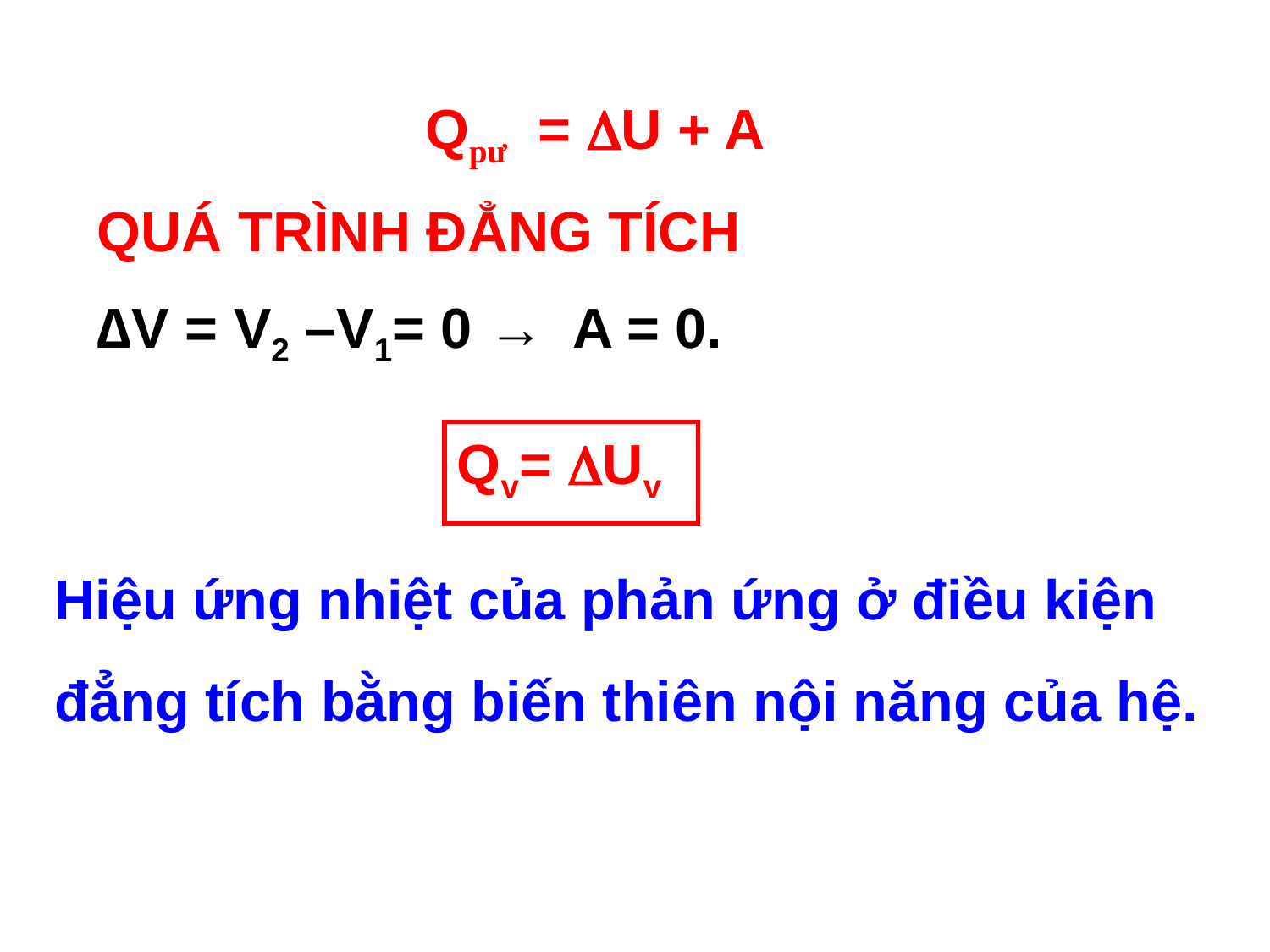

Qpư  = ΔU + A
QUÁ TRÌNH ĐẲNG TÍCH
∆V = V2 –V1= 0 →  A = 0.

Qv= ΔUv

Hiệu ứng nhiệt của phản ứng ở điều kiện đẳng tích bằng biến thiên nội năng của hệ.